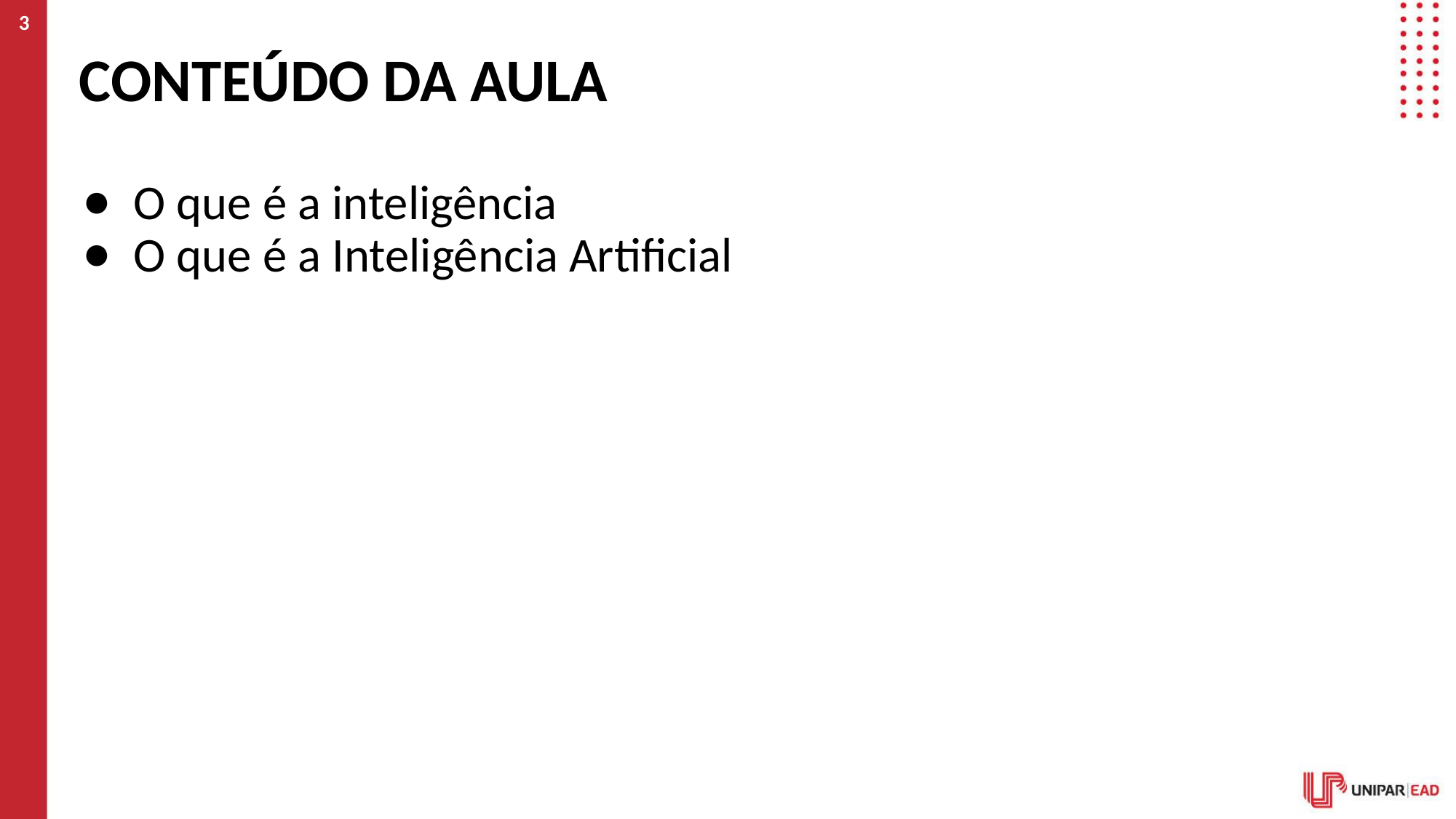

3
# CONTEÚDO DA AULA
O que é a inteligência
O que é a Inteligência Artificial